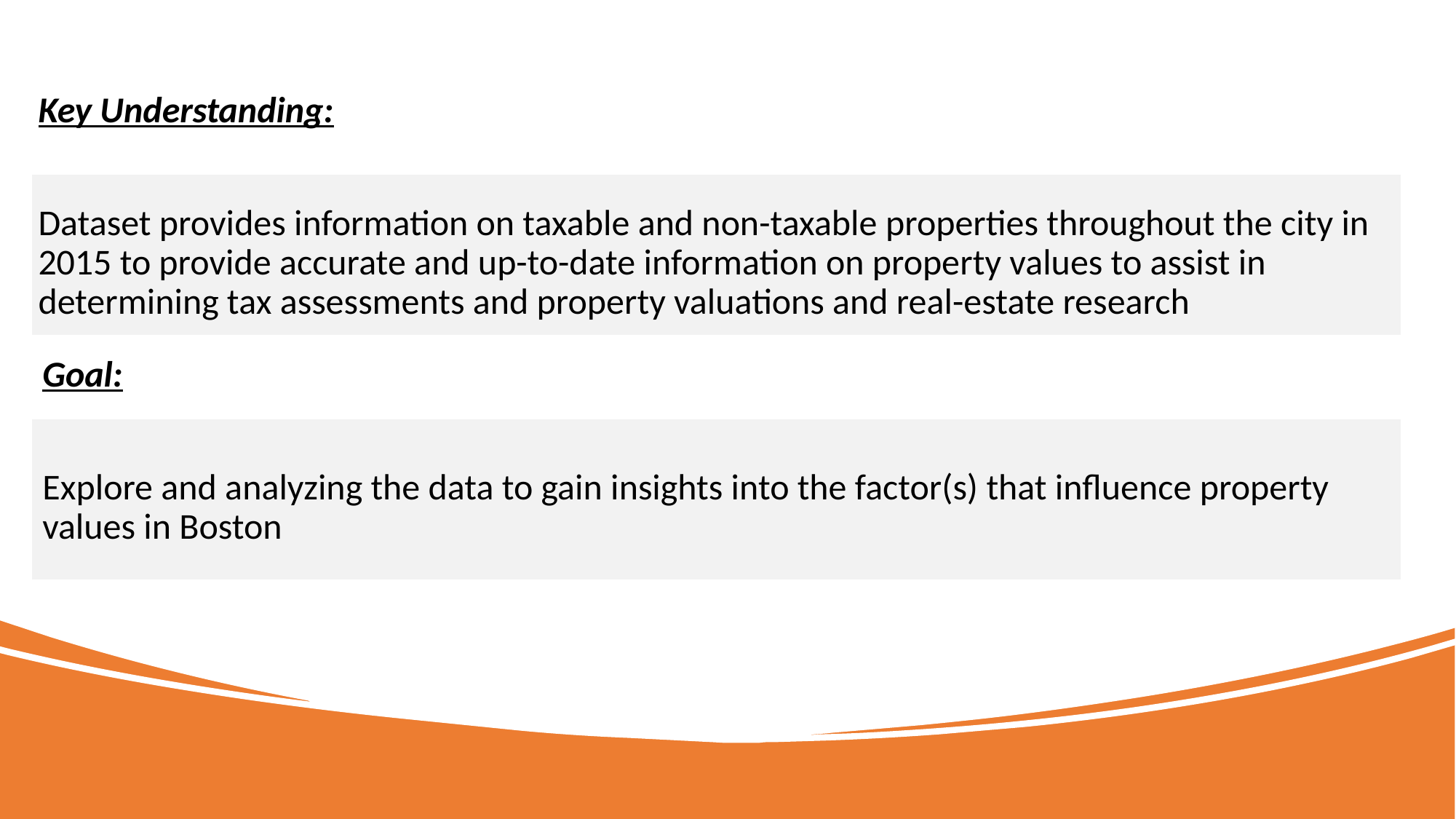

Key Understanding:

Dataset provides information on taxable and non-taxable properties throughout the city in 2015 to provide accurate and up-to-date information on property values to assist in determining tax assessments and property valuations and real-estate research

Goal:

Explore and analyzing the data to gain insights into the factor(s) that influence property values in Boston